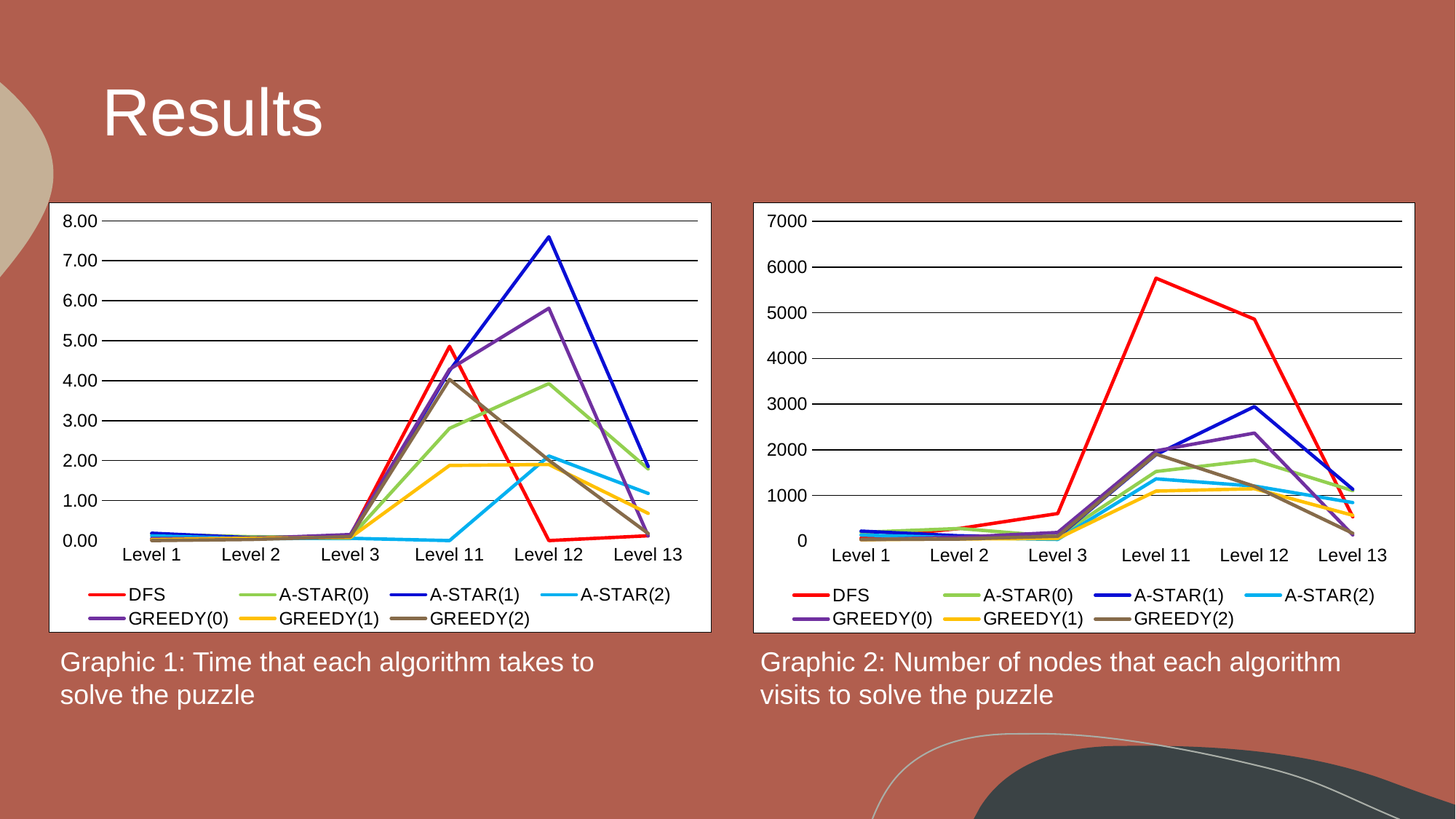

# Results

### Chart

| Category | DFS | A-STAR(0) | A-STAR(1) | A-STAR(2) | GREEDY(0) | GREEDY(1) | GREEDY(2) |
|---|---|---|---|---|---|---|---|
| Level 1 | 0.03 | 0.160874367 | 0.183432102 | 0.117555857 | 0.052449465 | 0.023635626 | 0.0 |
| Level 2 | 0.06 | 0.096063852 | 0.070877552 | 0.048951387 | 0.054282188 | 0.060794592 | 0.027534962 |
| Level 3 | 0.12 | 0.079599857 | 0.094476461 | 0.056847334 | 0.150518656 | 0.073214769 | 0.097288847 |
| Level 11 | 4.86 | 2.807344675 | 4.252209902 | 0.0 | 4.285611391 | 1.879520655 | 4.033221006 |
| Level 12 | 0.0 | 3.928676844 | 7.600929737 | 2.115878105 | 5.812646866 | 1.903137922 | 2.008250713 |
| Level 13 | 0.12 | 1.791790009 | 1.854893684 | 1.179516554 | 0.116789579 | 0.679807186 | 0.178147554 |

### Chart

| Category | DFS | A-STAR(0) | A-STAR(1) | A-STAR(2) | GREEDY(0) | GREEDY(1) | GREEDY(2) |
|---|---|---|---|---|---|---|---|
| Level 1 | 65.0 | 192.0 | 218.0 | 132.0 | 30.0 | 31.0 | 34.0 |
| Level 2 | 275.0 | 275.0 | 115.0 | 76.0 | 85.0 | 47.0 | 45.0 |
| Level 3 | 603.0 | 101.0 | 89.0 | 36.0 | 189.0 | 57.0 | 107.0 |
| Level 11 | 5756.0 | 1523.0 | 1894.0 | 1362.0 | 1976.0 | 1095.0 | 1904.0 |
| Level 12 | 4858.0 | 1773.0 | 2946.0 | 1204.0 | 2365.0 | 1146.0 | 1200.0 |
| Level 13 | 531.0 | 1104.0 | 1135.0 | 843.0 | 134.0 | 564.0 | 171.0 |
Graphic 2: Number of nodes that each algorithm visits to solve the puzzle
Graphic 1: Time that each algorithm takes to solve the puzzle